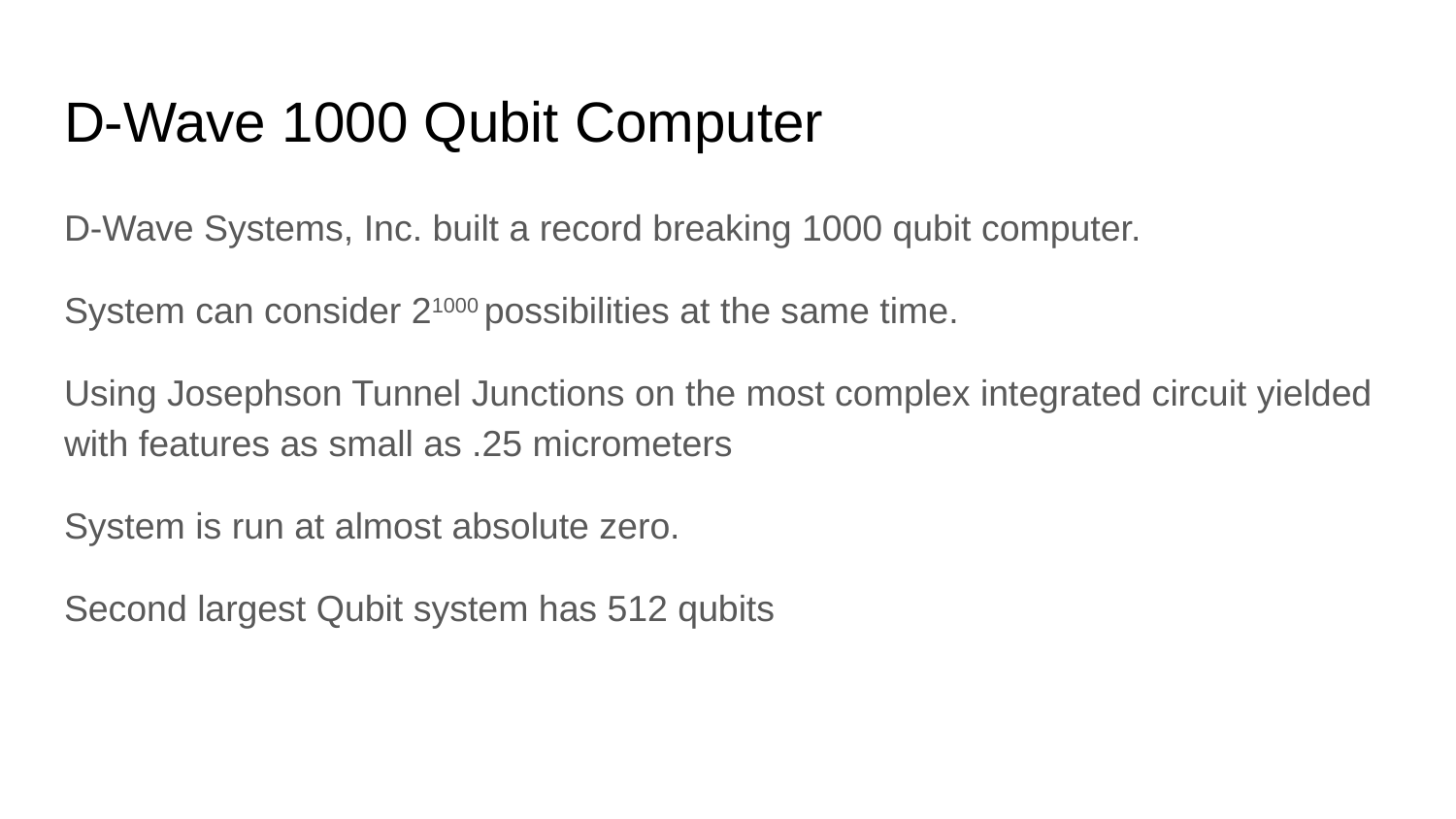

# D-Wave 1000 Qubit Computer
D-Wave Systems, Inc. built a record breaking 1000 qubit computer.
System can consider 21000 possibilities at the same time.
Using Josephson Tunnel Junctions on the most complex integrated circuit yielded with features as small as .25 micrometers
System is run at almost absolute zero.
Second largest Qubit system has 512 qubits